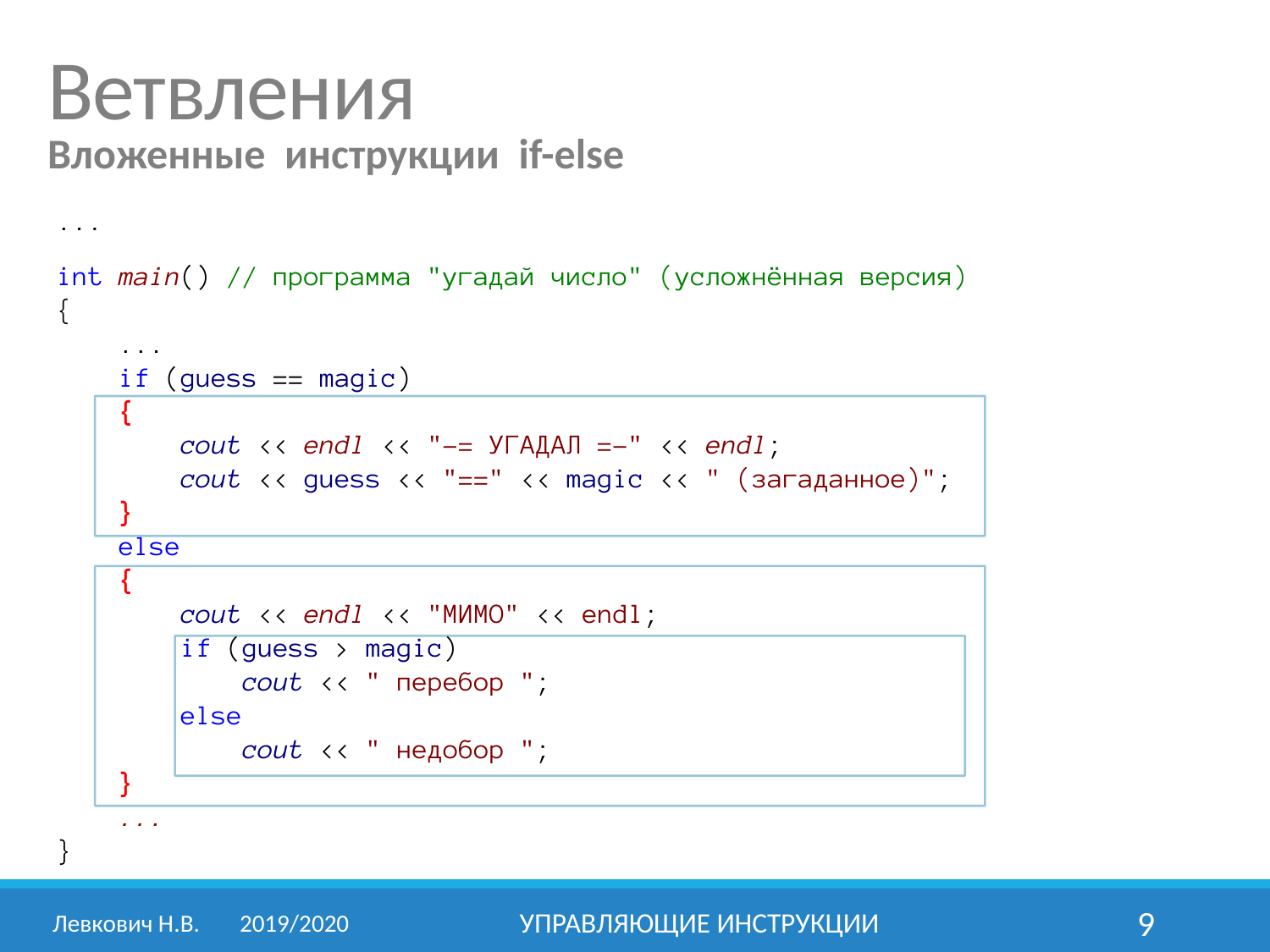

Ветвления
Вложенные  инструкции  if-else
...
int main() // программа "угадай число" (усложнённая версия)
{
    ...
    if (guess == magic)
    {
        cout << endl << "-= УГАДАЛ =-" << endl;
        cout << guess << "==" << magic << " (загаданное)";
    }
    else
    {
        cout << endl << "МИМО" << endl;
        if (guess > magic)
            cout << " перебор ";
        else
            cout << " недобор ";
    }
    ...
}

Левкович Н.В.	2019/2020
Управляющие инструкции
9